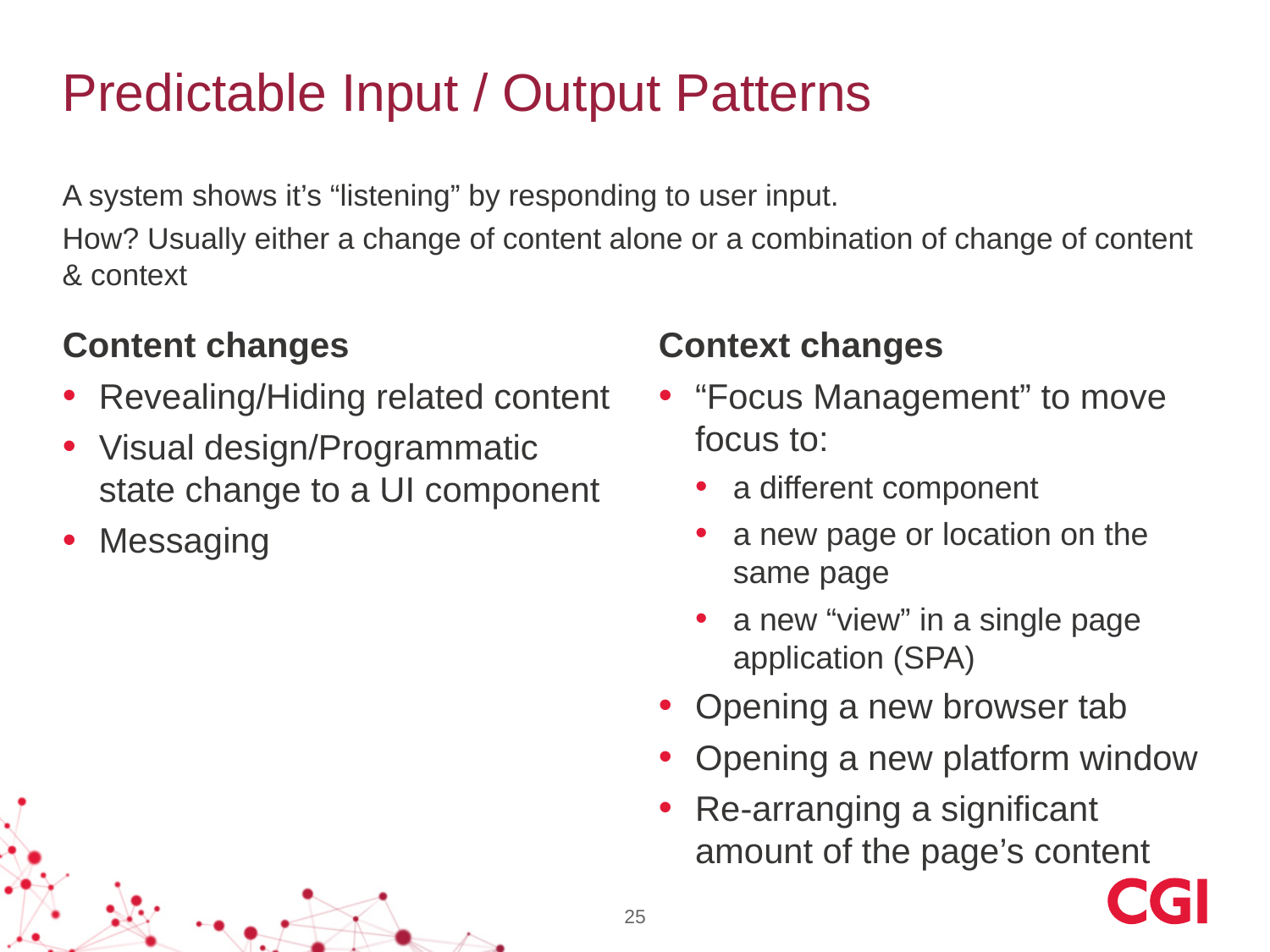

# Predictable Input / Output Patterns
A system shows it’s “listening” by responding to user input.
How? Usually either a change of content alone or a combination of change of content & context
Content changes
Revealing/Hiding related content
Visual design/Programmatic state change to a UI component
Messaging
Context changes
“Focus Management” to move focus to:
a different component
a new page or location on the same page
a new “view” in a single page application (SPA)
Opening a new browser tab
Opening a new platform window
Re-arranging a significant amount of the page’s content
25